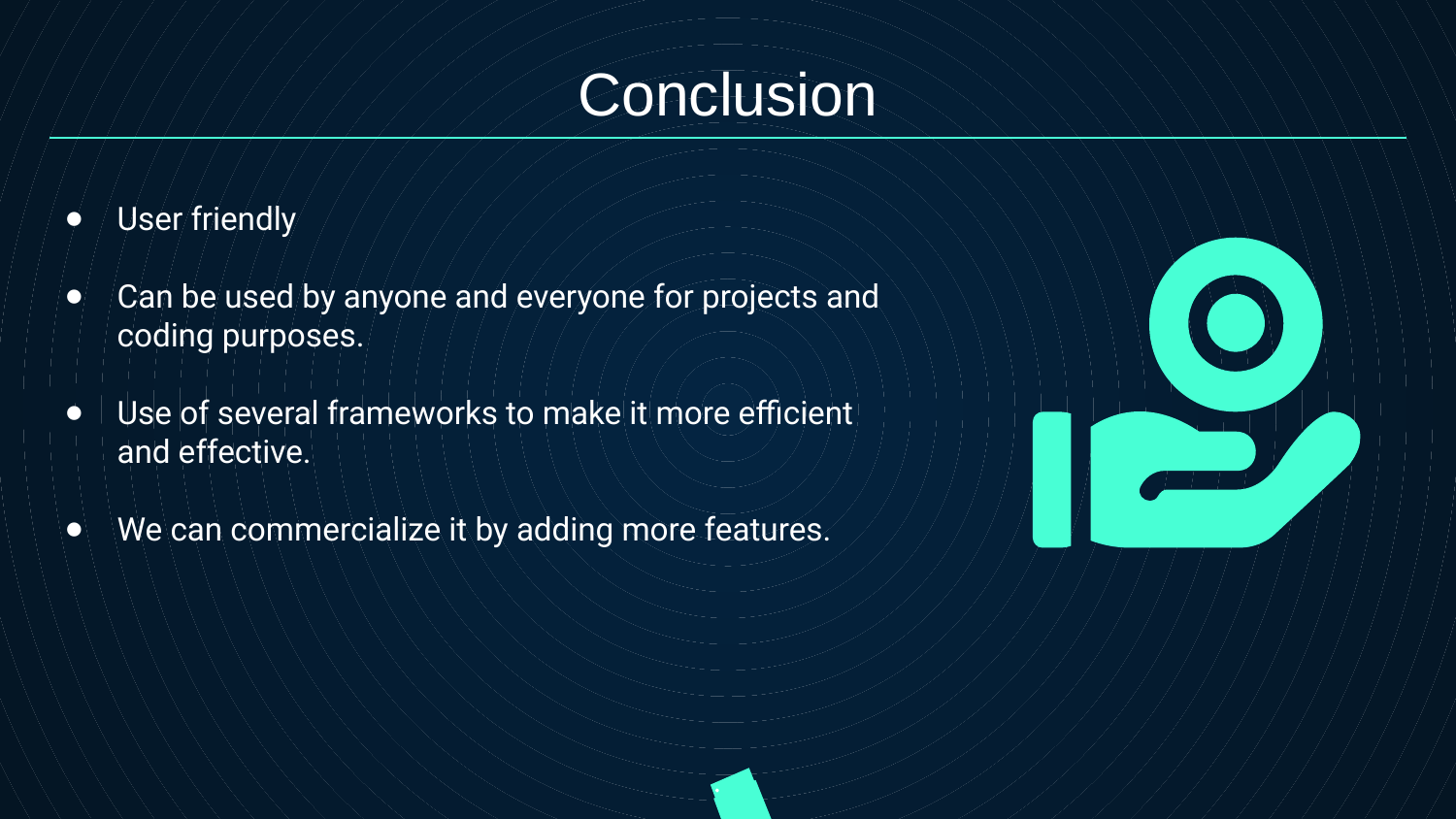

# Conclusion
User friendly

Can be used by anyone and everyone for projects and coding purposes.

Use of several frameworks to make it more efficient and effective.

We can commercialize it by adding more features.